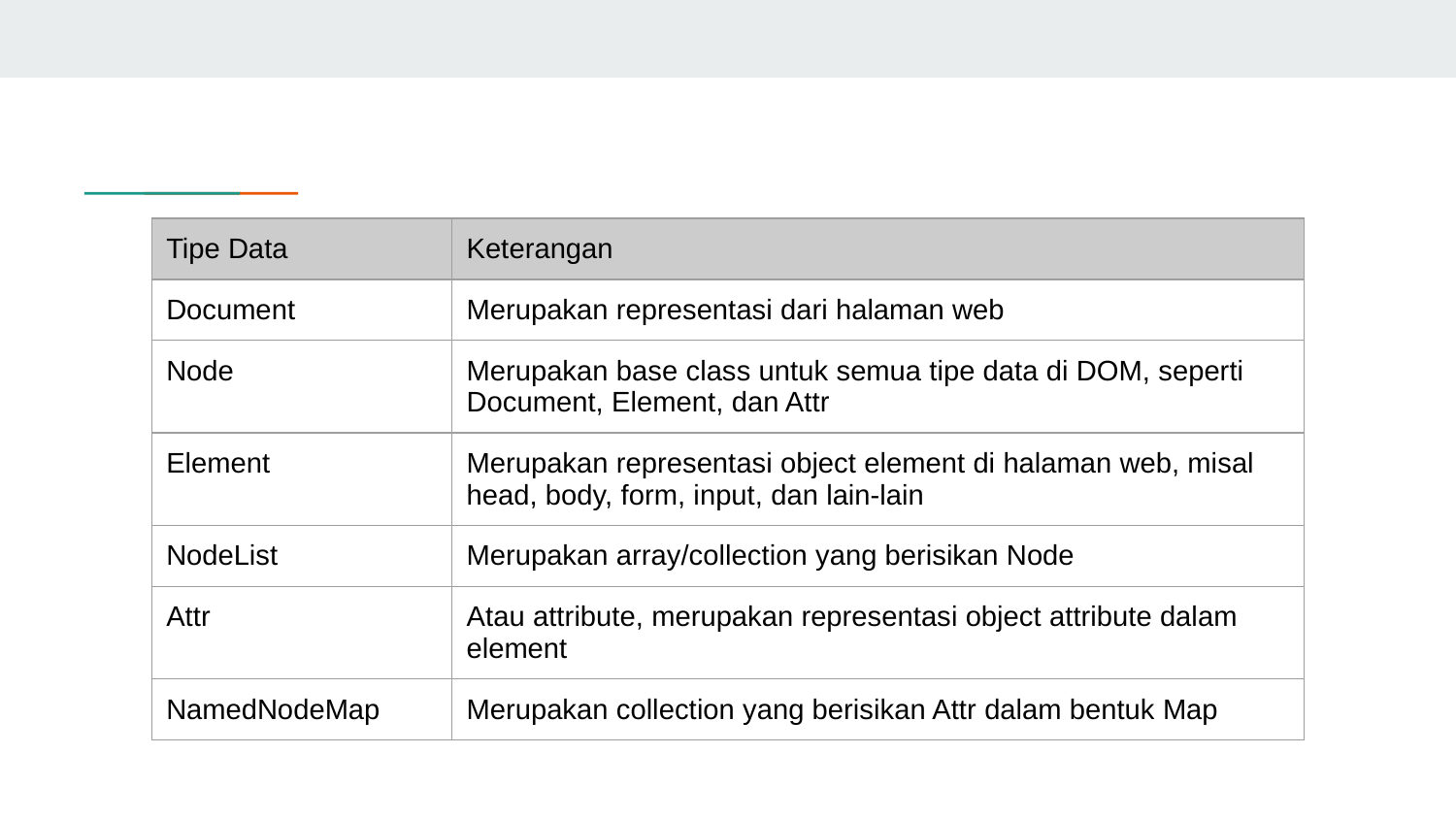

| Tipe Data | Keterangan |
| --- | --- |
| Document | Merupakan representasi dari halaman web |
| Node | Merupakan base class untuk semua tipe data di DOM, seperti Document, Element, dan Attr |
| Element | Merupakan representasi object element di halaman web, misal head, body, form, input, dan lain-lain |
| NodeList | Merupakan array/collection yang berisikan Node |
| Attr | Atau attribute, merupakan representasi object attribute dalam element |
| NamedNodeMap | Merupakan collection yang berisikan Attr dalam bentuk Map |